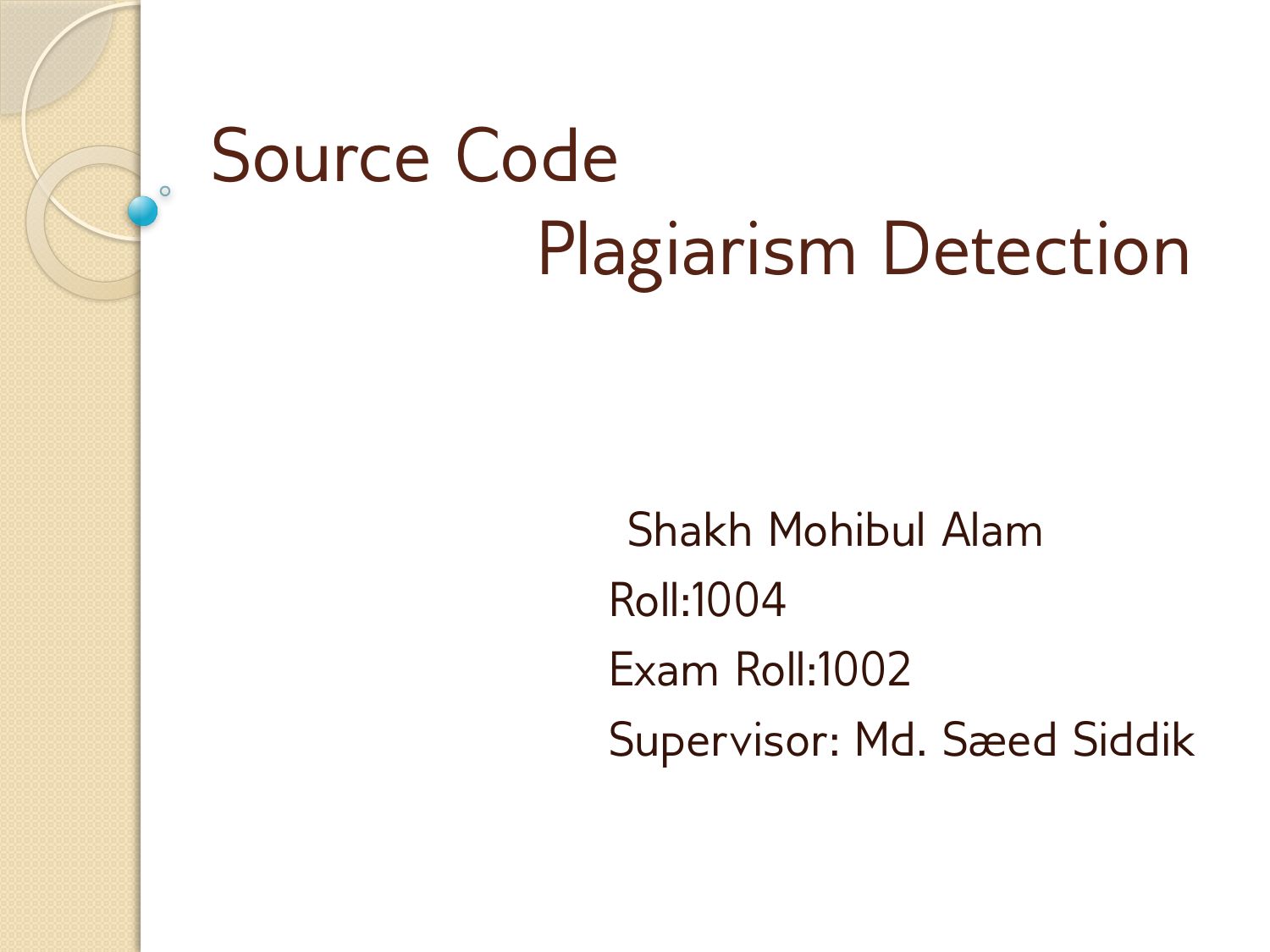

# Source Code Plagiarism Detection
                           Shakh Mohibul Alam
			Roll:1004
			Exam Roll:1002
			Supervisor: Md. Saeed Siddik